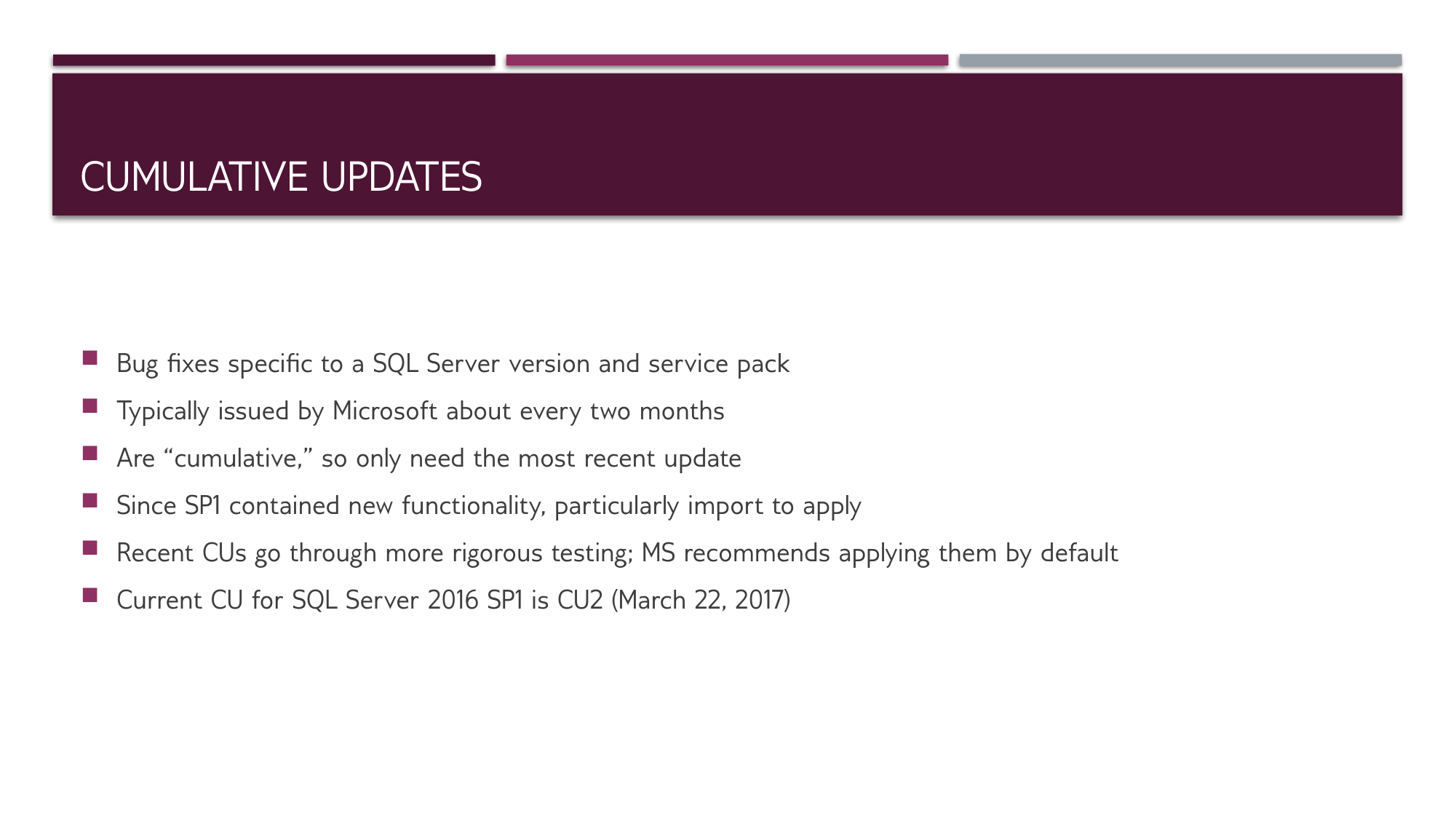

# Cumulative Updates
Bug fixes specific to a SQL Server version and service pack
Typically issued by Microsoft about every two months
Are “cumulative,” so only need the most recent update
Since SP1 contained new functionality, particularly import to apply
Recent CUs go through more rigorous testing; MS recommends applying them by default
Current CU for SQL Server 2016 SP1 is CU2 (March 22, 2017)